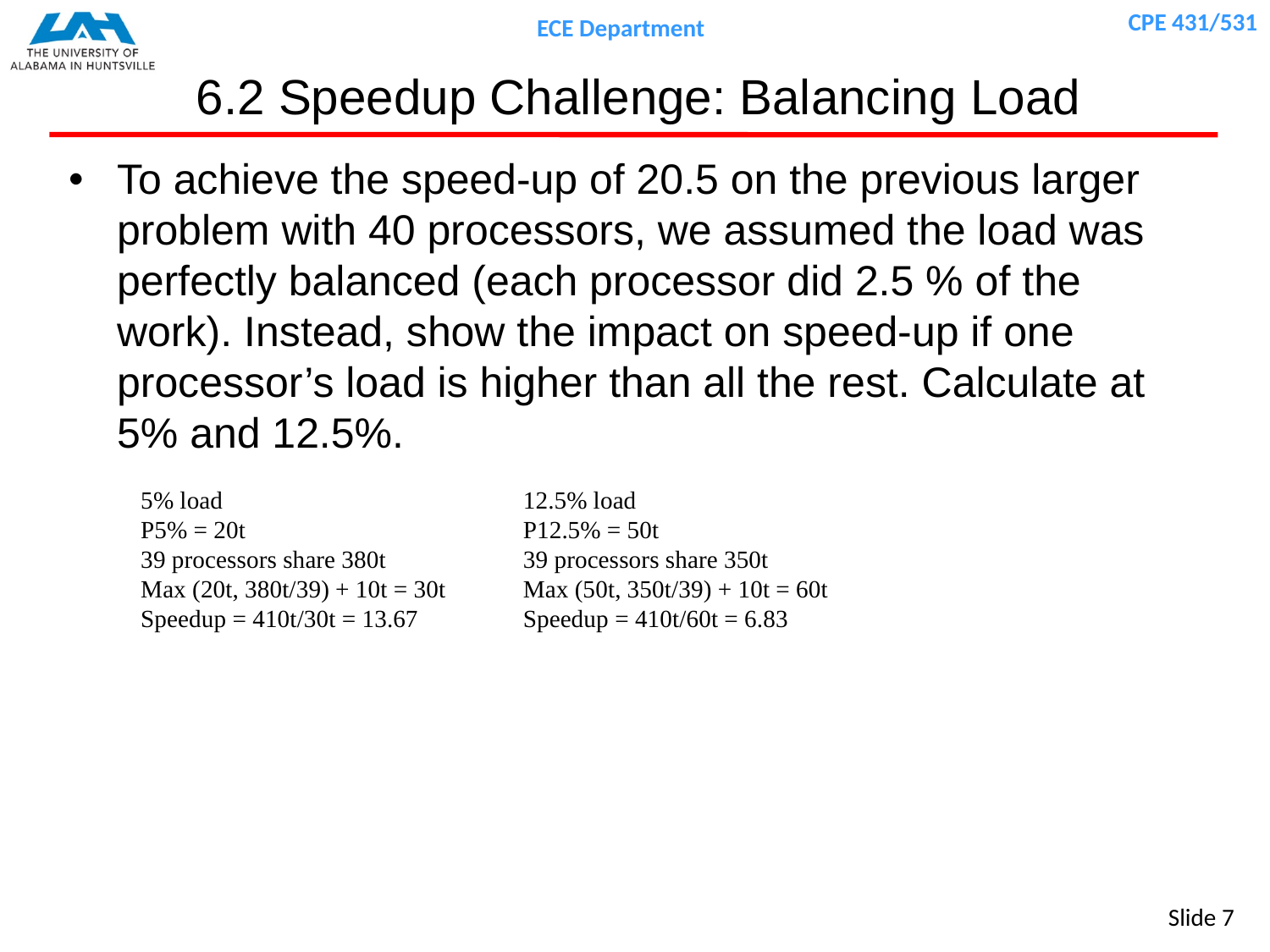

# 6.2 Speedup Challenge: Balancing Load
To achieve the speed-up of 20.5 on the previous larger problem with 40 processors, we assumed the load was perfectly balanced (each processor did 2.5 % of the work). Instead, show the impact on speed-up if one processor’s load is higher than all the rest. Calculate at 5% and 12.5%.

5% load
P5% = 20t
39 processors share 380t
Max (20t, 380t/39) + 10t = 30t
Speedup = 410t/30t = 13.67
12.5% load
P12.5% = 50t
39 processors share 350t
Max (50t, 350t/39) + 10t = 60t
Speedup = 410t/60t = 6.83